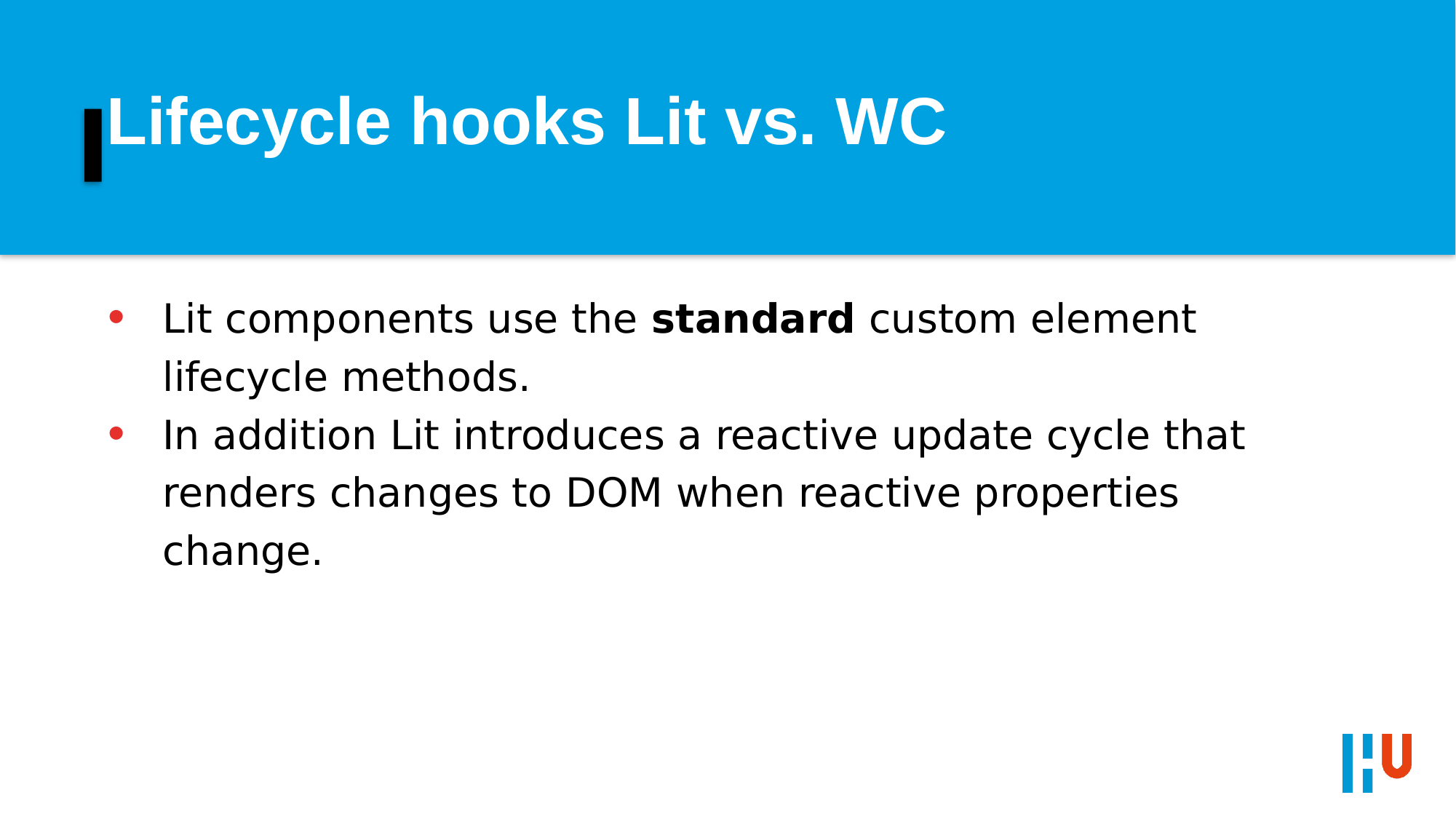

# Lifecycle hooks Lit vs. WC
Lit components use the standard custom element lifecycle methods.
In addition Lit introduces a reactive update cycle that renders changes to DOM when reactive properties change.